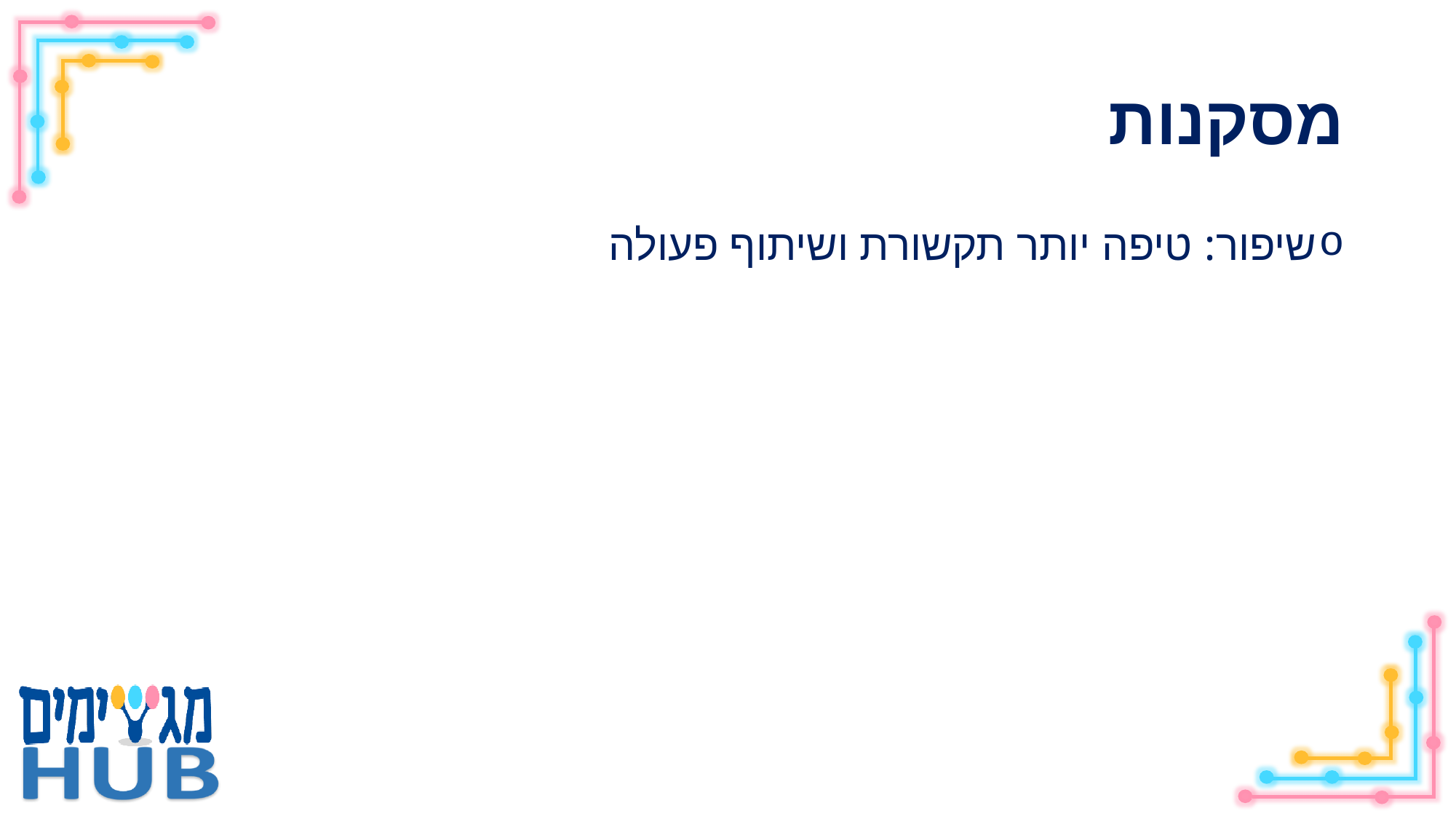

# מסקנות
שיפור: טיפה יותר תקשורת ושיתוף פעולה